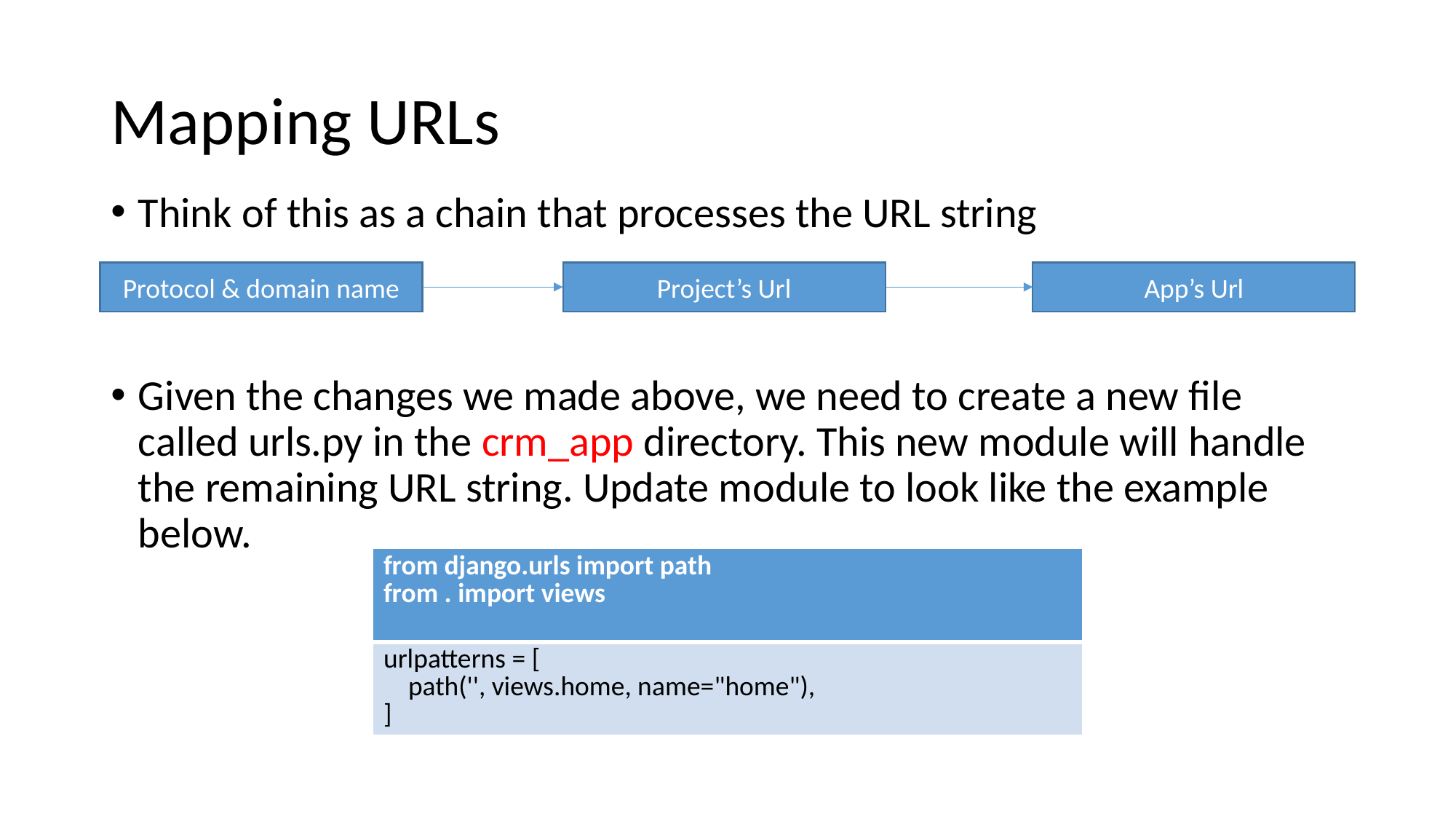

# Mapping URLs
Think of this as a chain that processes the URL string

Given the changes we made above, we need to create a new file called urls.py in the crm_app directory. This new module will handle the remaining URL string. Update module to look like the example below.

App’s Url
Protocol & domain name
Project’s Url
| from django.urls import path from . import views |
| --- |
| urlpatterns = [     path('', views.home, name="home"), ] |